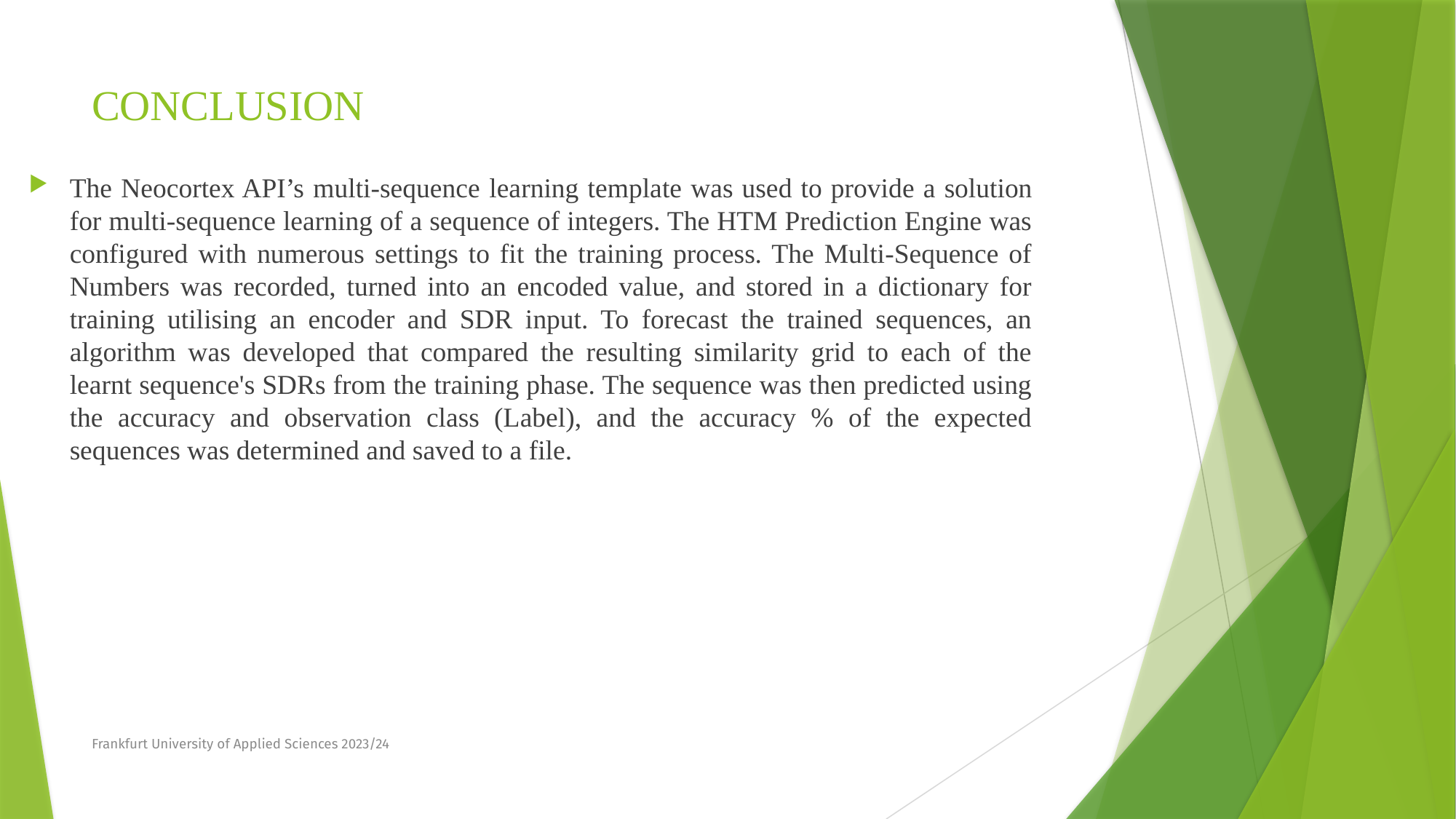

# CONCLUSION
The Neocortex API’s multi-sequence learning template was used to provide a solution for multi-sequence learning of a sequence of integers. The HTM Prediction Engine was configured with numerous settings to fit the training process. The Multi-Sequence of Numbers was recorded, turned into an encoded value, and stored in a dictionary for training utilising an encoder and SDR input. To forecast the trained sequences, an algorithm was developed that compared the resulting similarity grid to each of the learnt sequence's SDRs from the training phase. The sequence was then predicted using the accuracy and observation class (Label), and the accuracy % of the expected sequences was determined and saved to a file.
Frankfurt University of Applied Sciences 2023/24